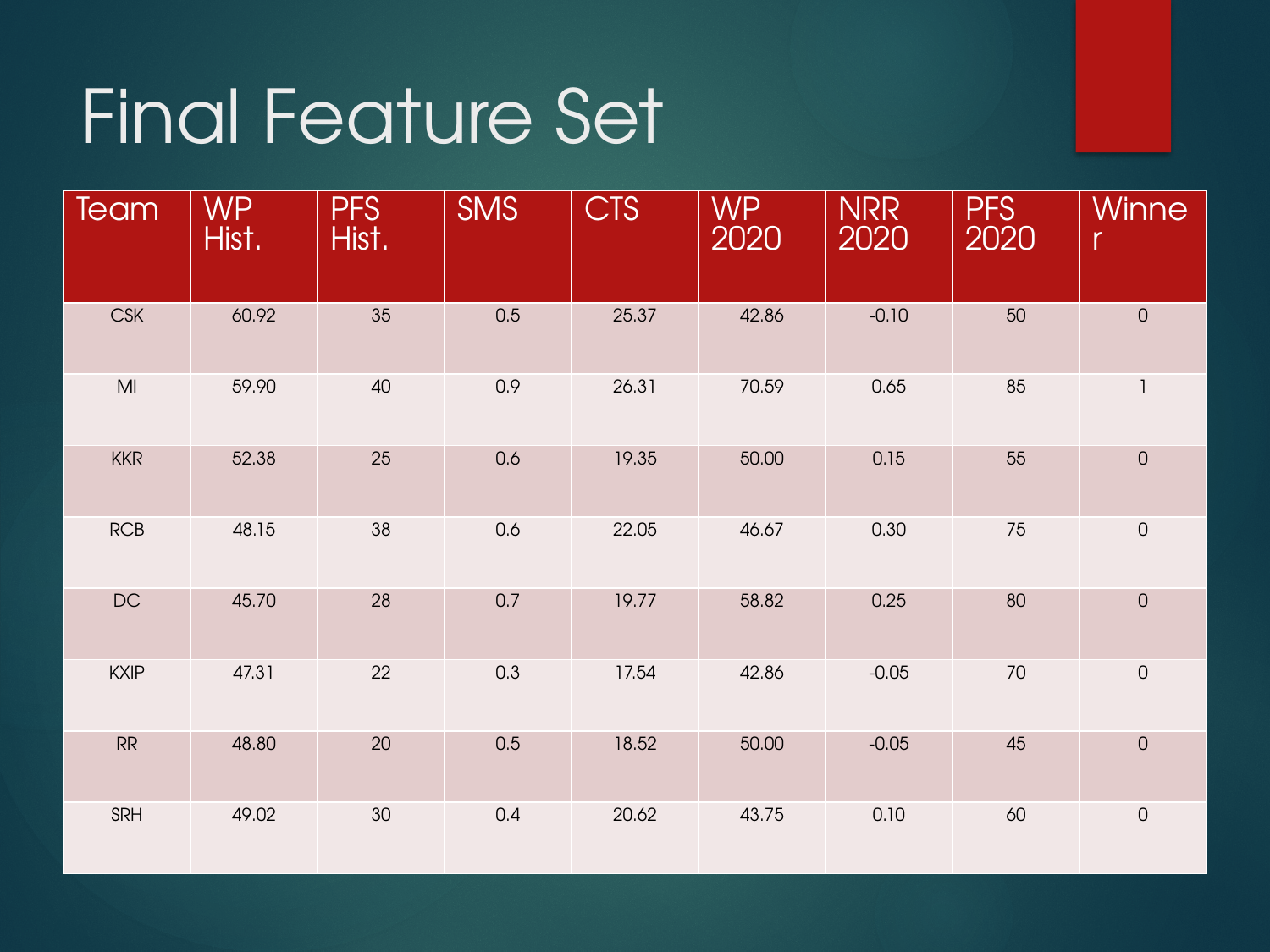

# Final Feature Set
| Team | WP Hist. | PFS Hist. | SMS | CTS | WP 2020 | NRR 2020 | PFS 2020 | Winner |
| --- | --- | --- | --- | --- | --- | --- | --- | --- |
| CSK | 60.92 | 35 | 0.5 | 25.37 | 42.86 | -0.10 | 50 | 0 |
| MI | 59.90 | 40 | 0.9 | 26.31 | 70.59 | 0.65 | 85 | 1 |
| KKR | 52.38 | 25 | 0.6 | 19.35 | 50.00 | 0.15 | 55 | 0 |
| RCB | 48.15 | 38 | 0.6 | 22.05 | 46.67 | 0.30 | 75 | 0 |
| DC | 45.70 | 28 | 0.7 | 19.77 | 58.82 | 0.25 | 80 | 0 |
| KXIP | 47.31 | 22 | 0.3 | 17.54 | 42.86 | -0.05 | 70 | 0 |
| RR | 48.80 | 20 | 0.5 | 18.52 | 50.00 | -0.05 | 45 | 0 |
| SRH | 49.02 | 30 | 0.4 | 20.62 | 43.75 | 0.10 | 60 | 0 |